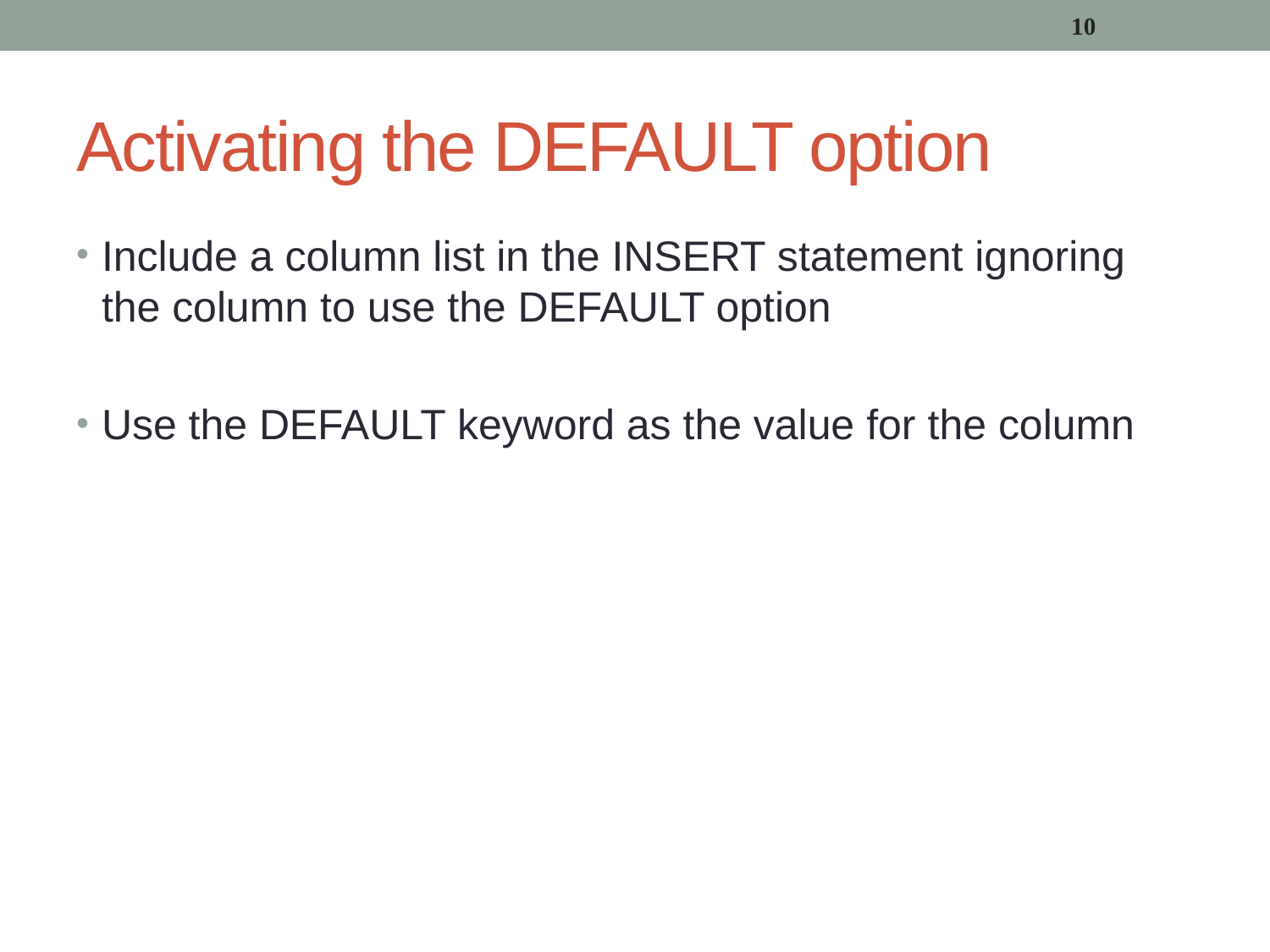

10
# Activating the DEFAULT option
Include a column list in the INSERT statement ignoring the column to use the DEFAULT option

Use the DEFAULT keyword as the value for the column